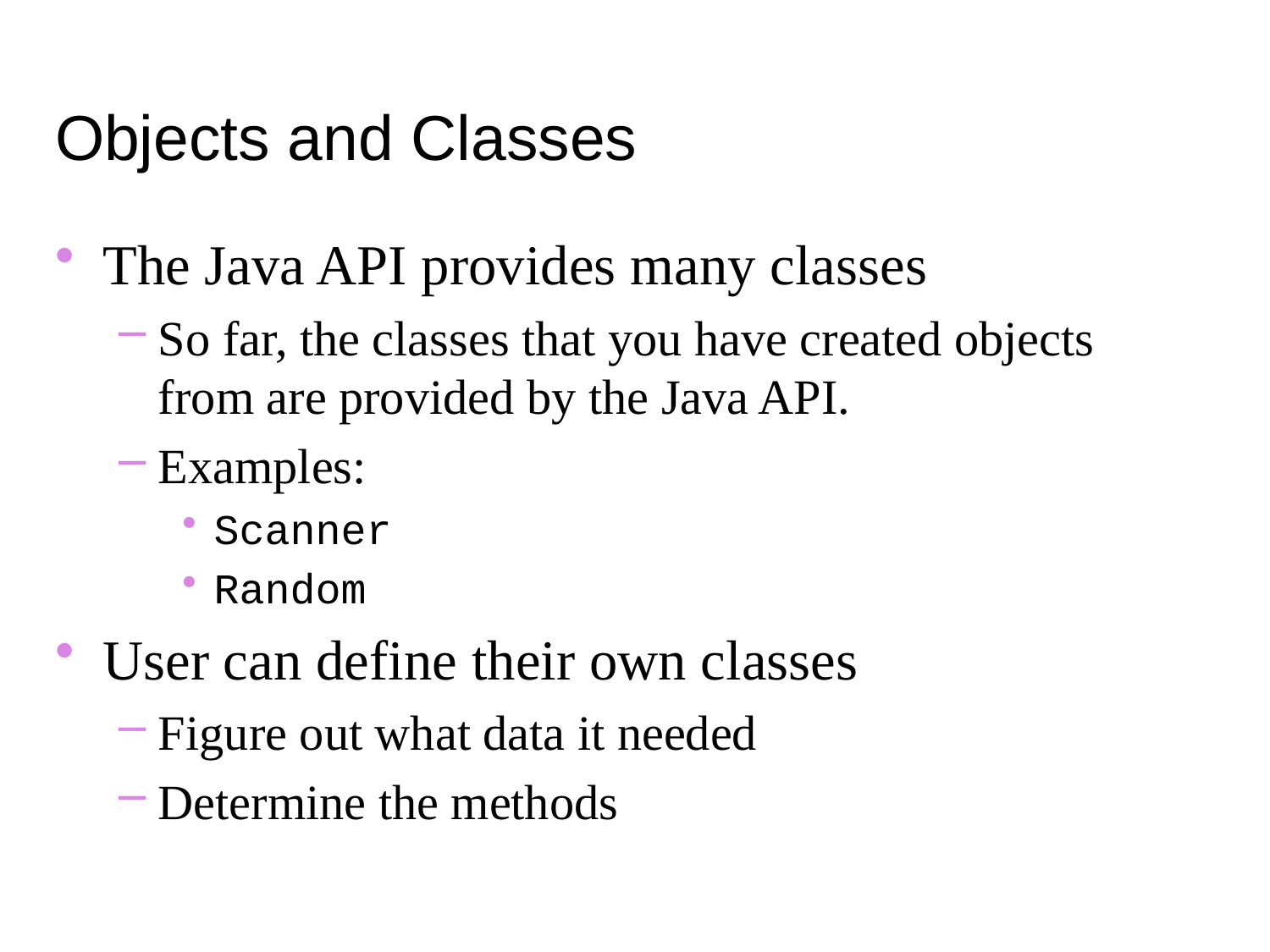

# Objects and Classes
The Java API provides many classes
So far, the classes that you have created objects from are provided by the Java API.
Examples:
Scanner
Random
User can define their own classes
Figure out what data it needed
Determine the methods